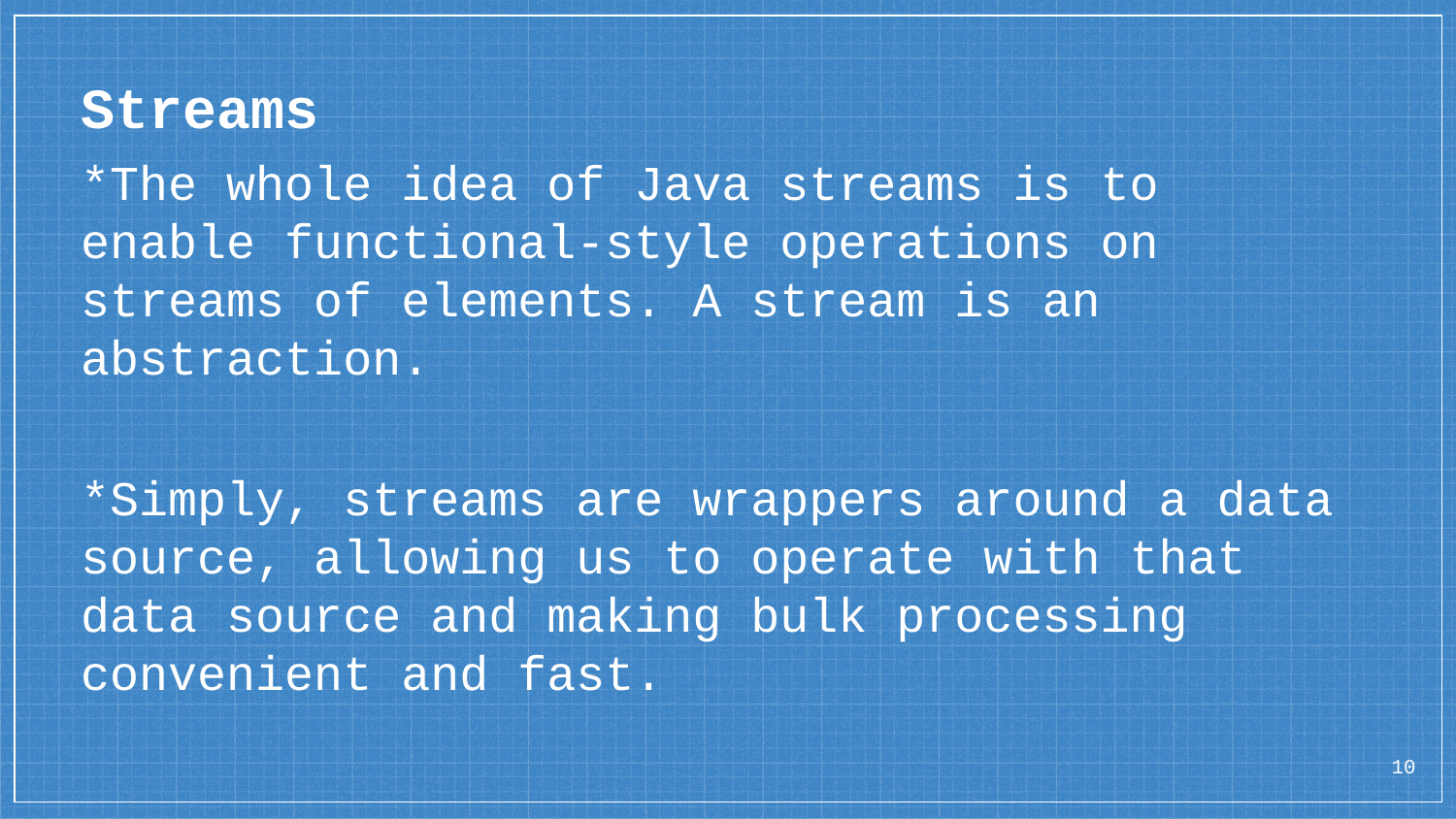

Streams
*The whole idea of Java streams is to enable functional-style operations on streams of elements. A stream is an abstraction.

*Simply, streams are wrappers around a data source, allowing us to operate with that data source and making bulk processing convenient and fast.

10